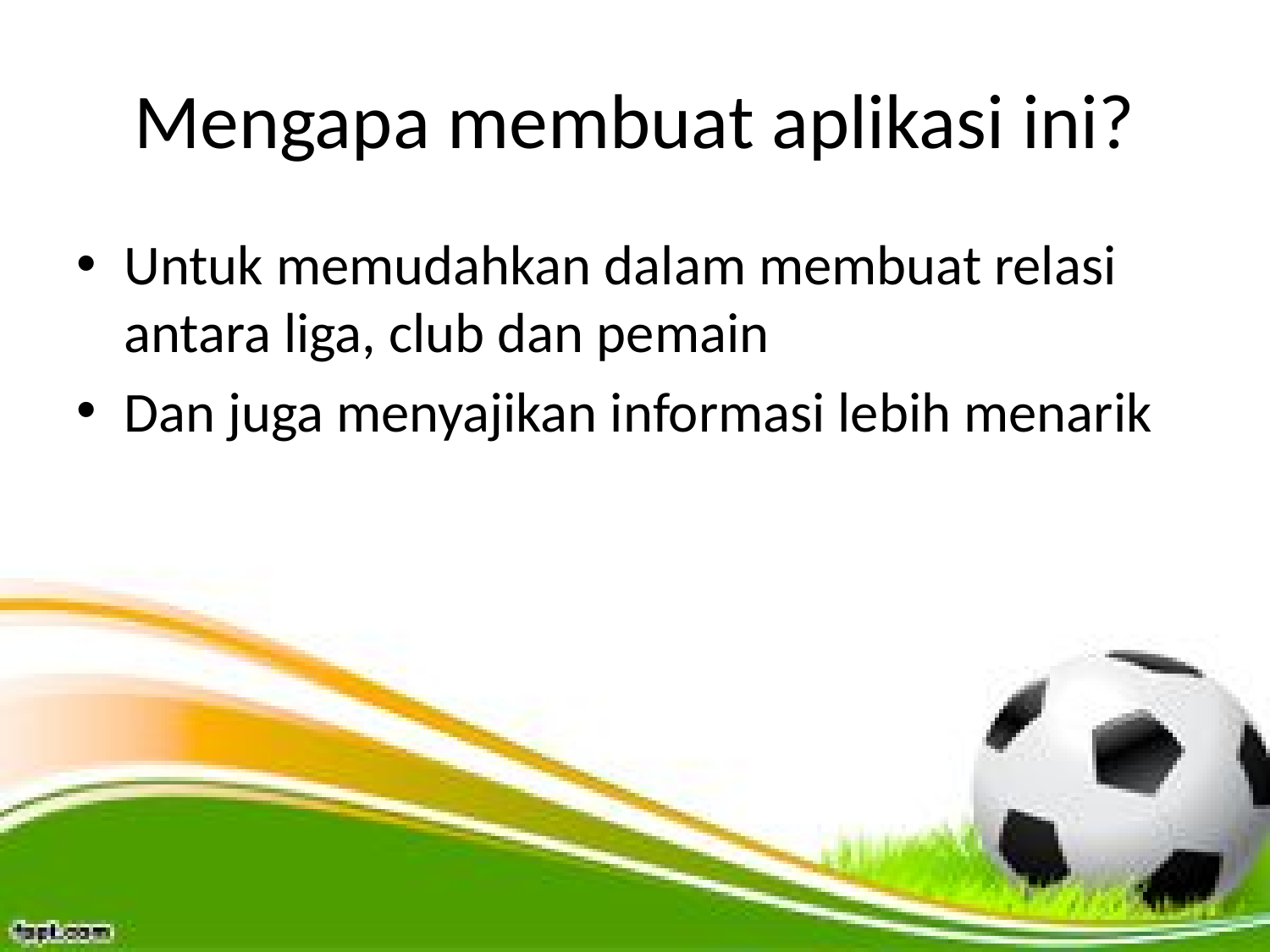

# Mengapa membuat aplikasi ini?
Untuk memudahkan dalam membuat relasi antara liga, club dan pemain
Dan juga menyajikan informasi lebih menarik